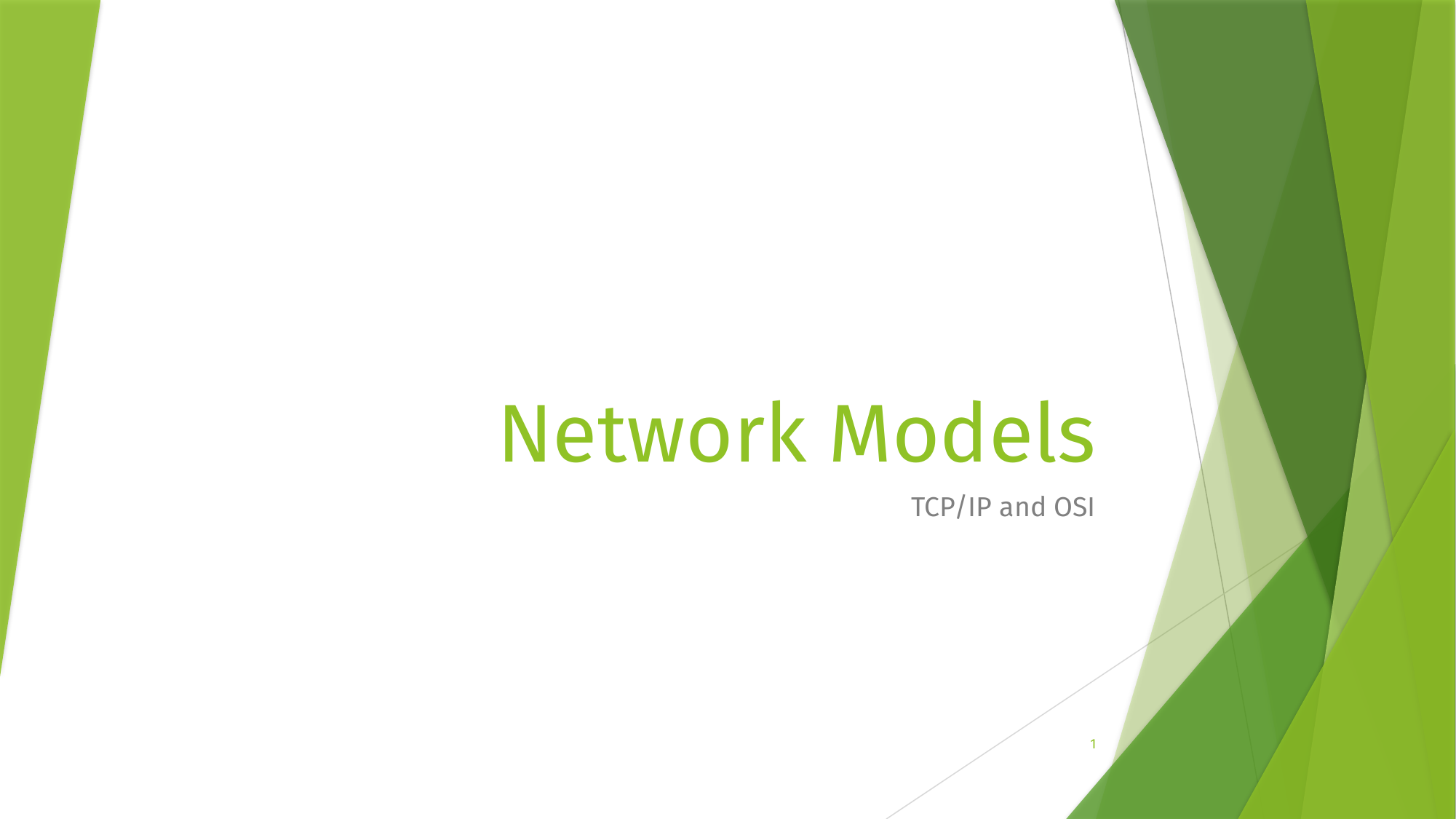

# Network Models
TCP/IP and OSI
1